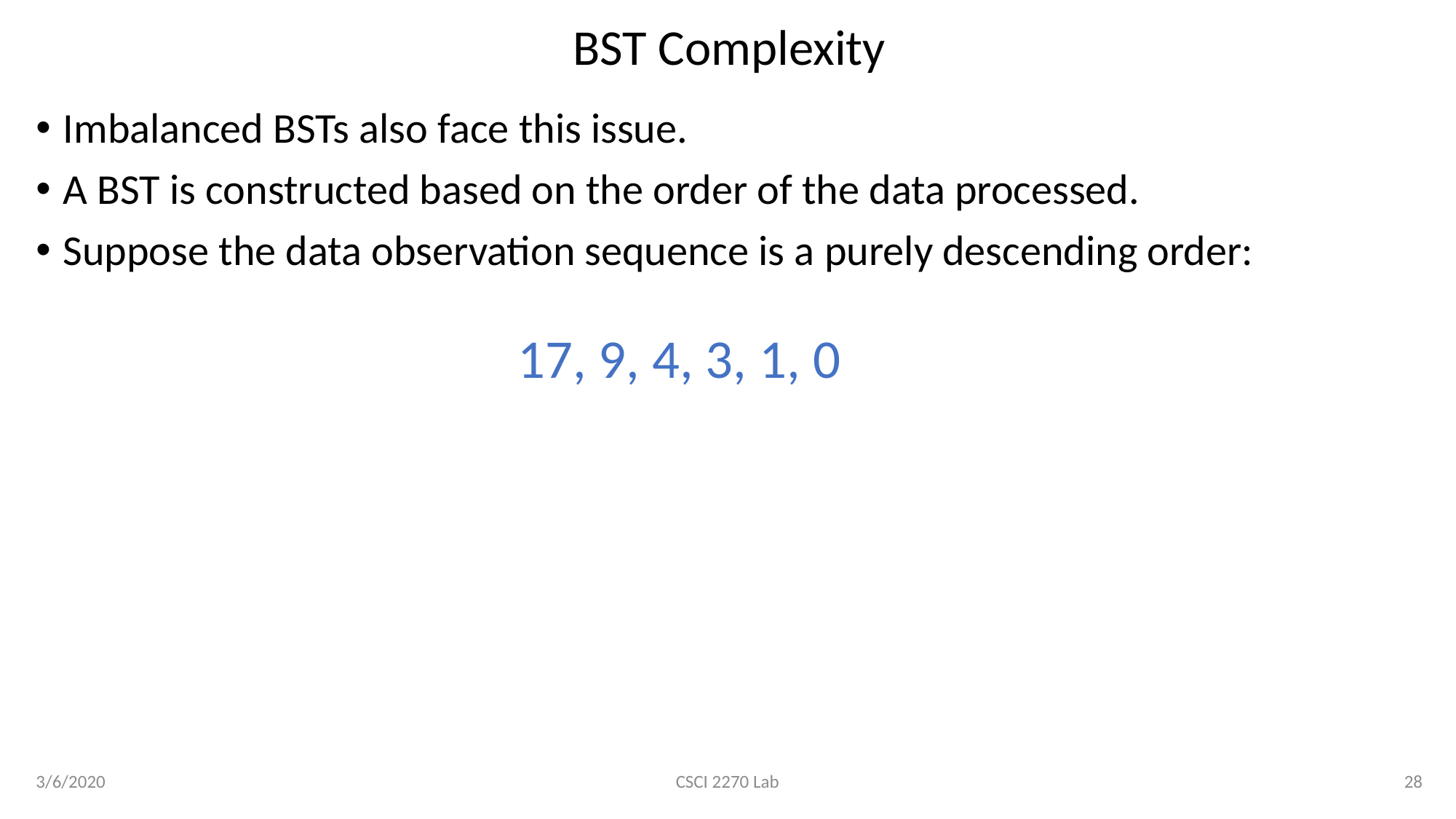

# BST Complexity
Imbalanced BSTs also face this issue.
A BST is constructed based on the order of the data processed.
Suppose the data observation sequence is a purely descending order:
17, 9, 4, 3, 1, 0
3/6/2020
28
CSCI 2270 Lab